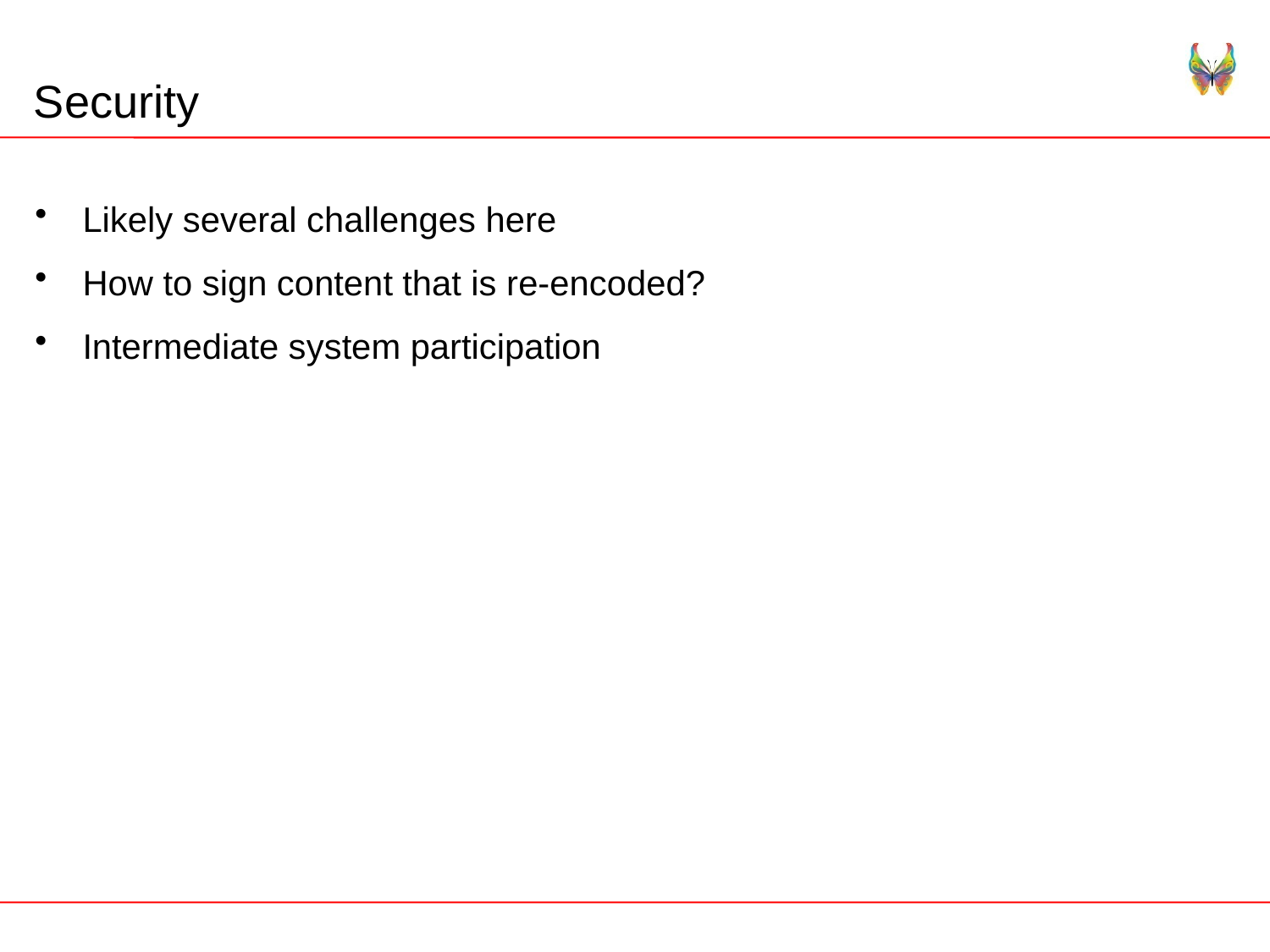

# Security
Likely several challenges here
How to sign content that is re-encoded?
Intermediate system participation